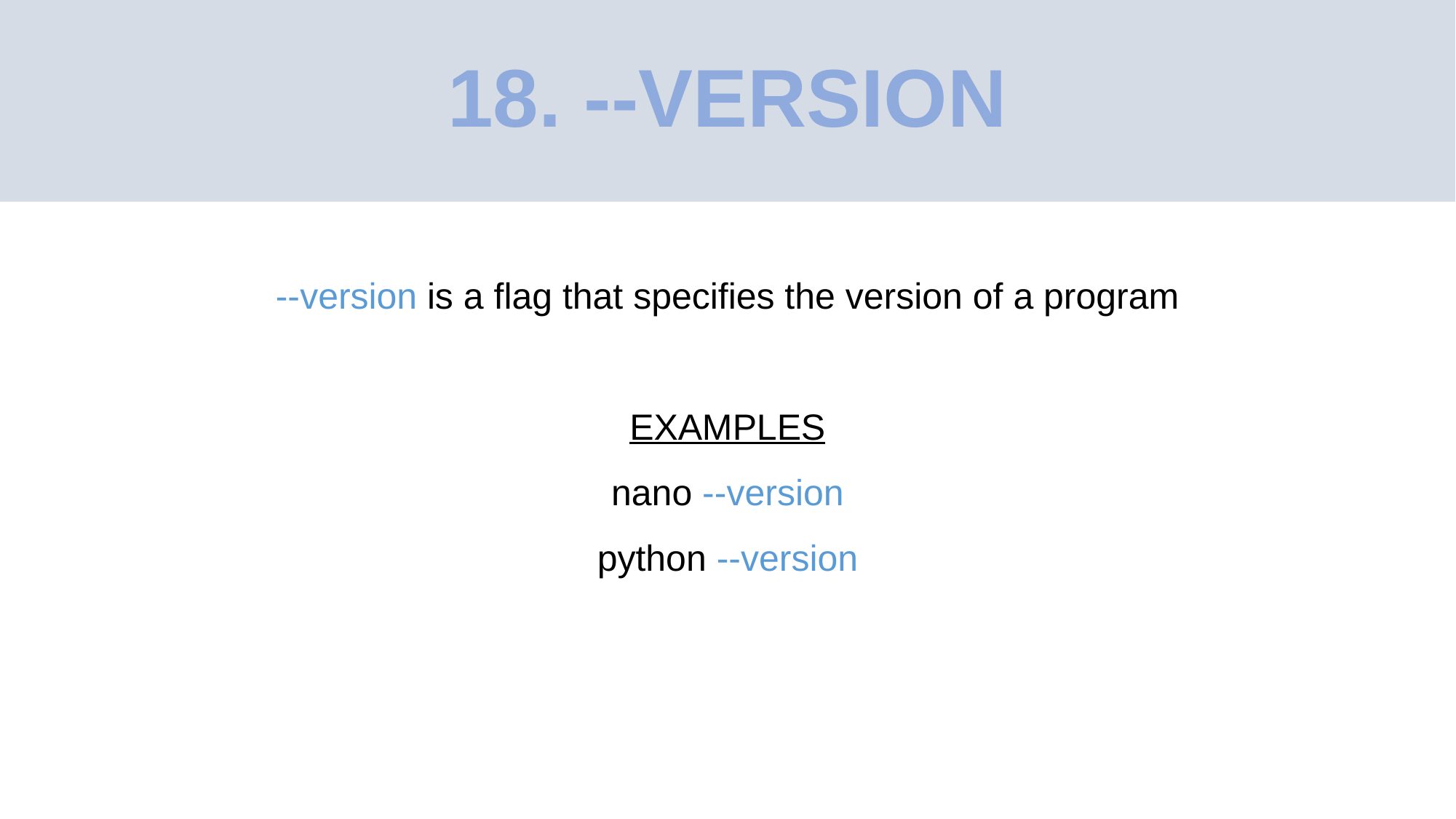

# 18. --VERSION

--version is a flag that specifies the version of a program

EXAMPLES
nano --version
python --version